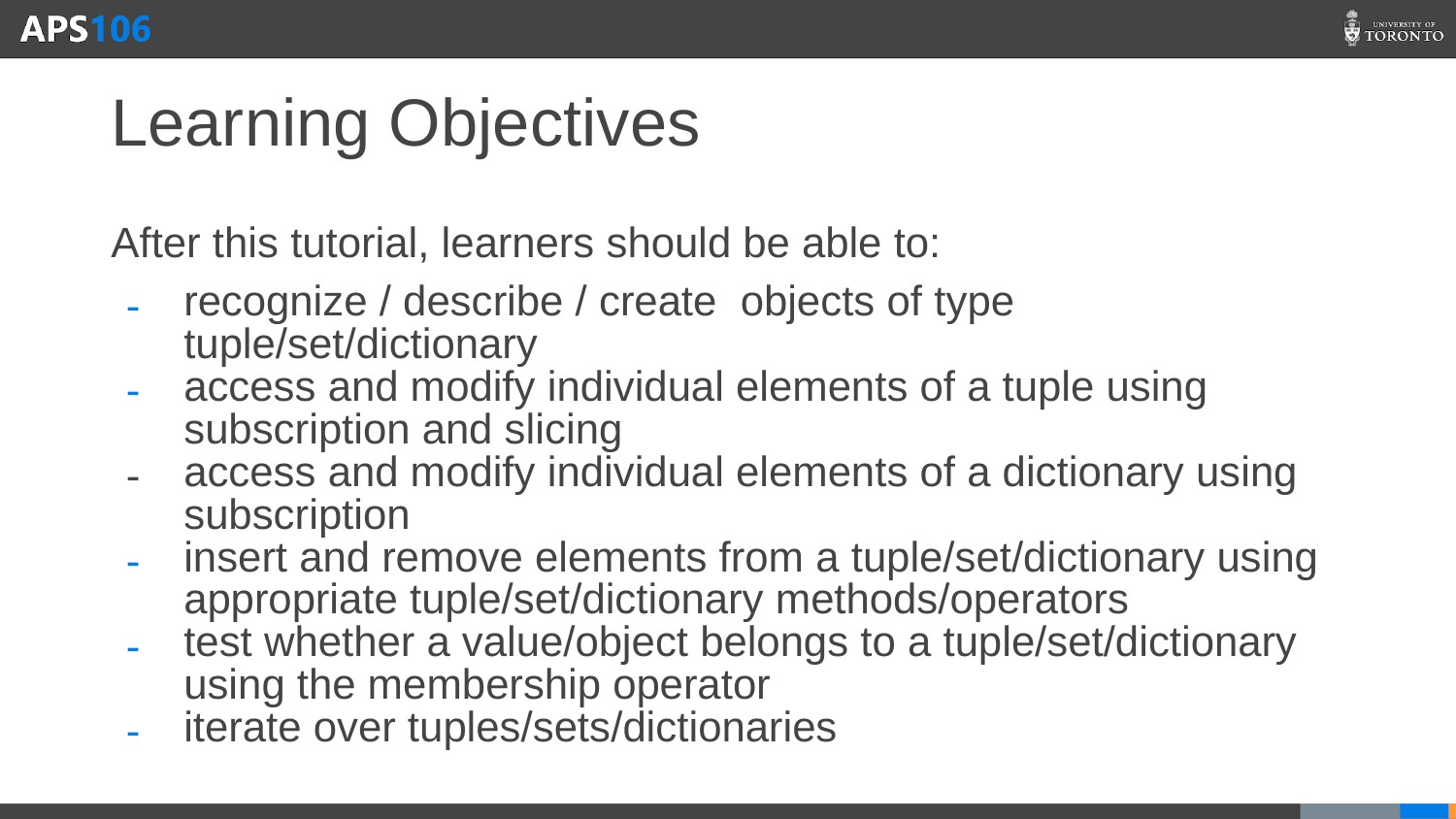

# Learning Objectives
After this tutorial, learners should be able to:
recognize / describe / create  objects of type tuple/set/dictionary
access and modify individual elements of a tuple using subscription and slicing
access and modify individual elements of a dictionary using subscription
insert and remove elements from a tuple/set/dictionary using appropriate tuple/set/dictionary methods/operators
test whether a value/object belongs to a tuple/set/dictionary using the membership operator
iterate over tuples/sets/dictionaries